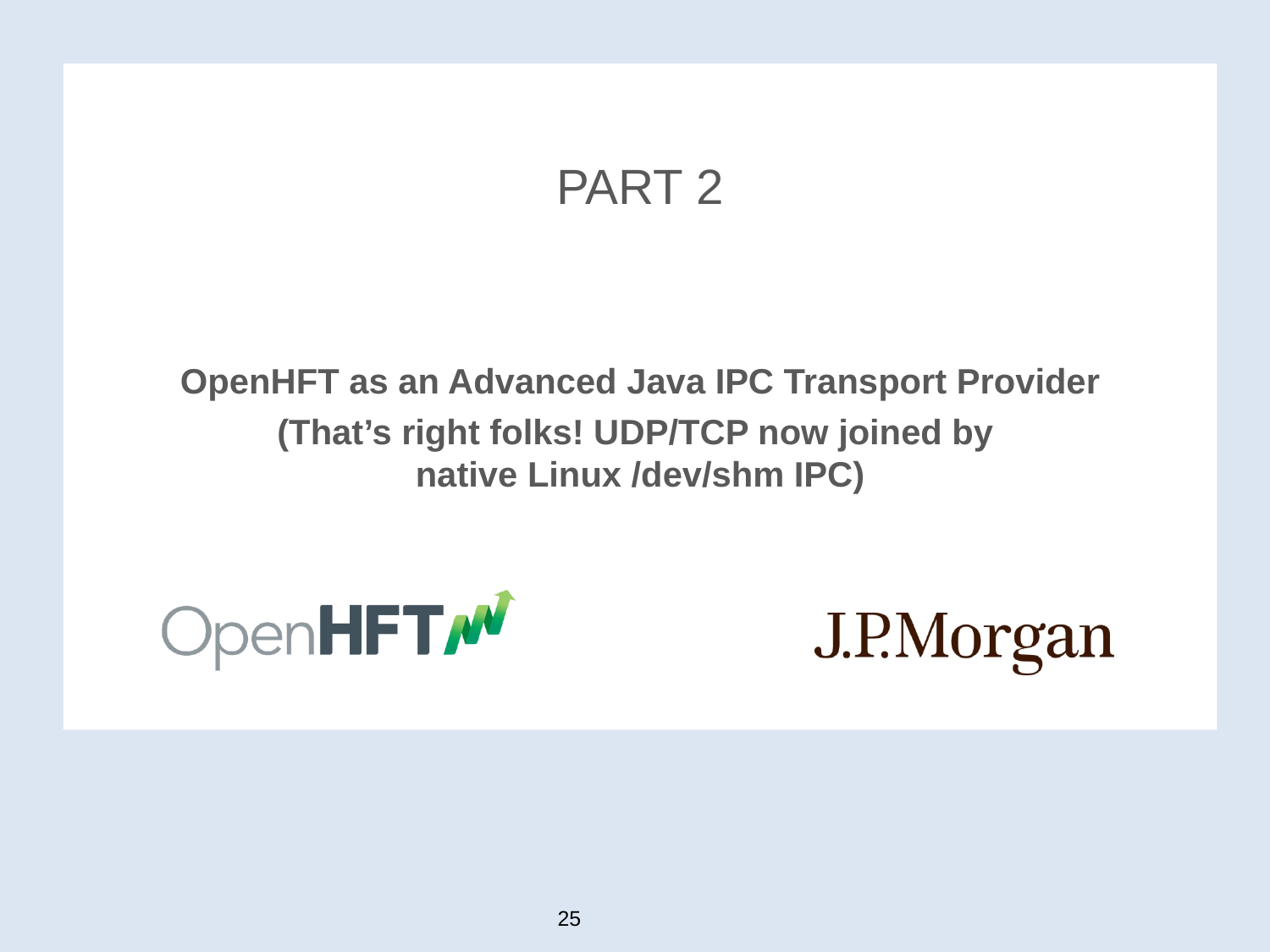

PART 2
OpenHFT as an Advanced Java IPC Transport Provider
(That’s right folks! UDP/TCP now joined by
native Linux /dev/shm IPC)

25